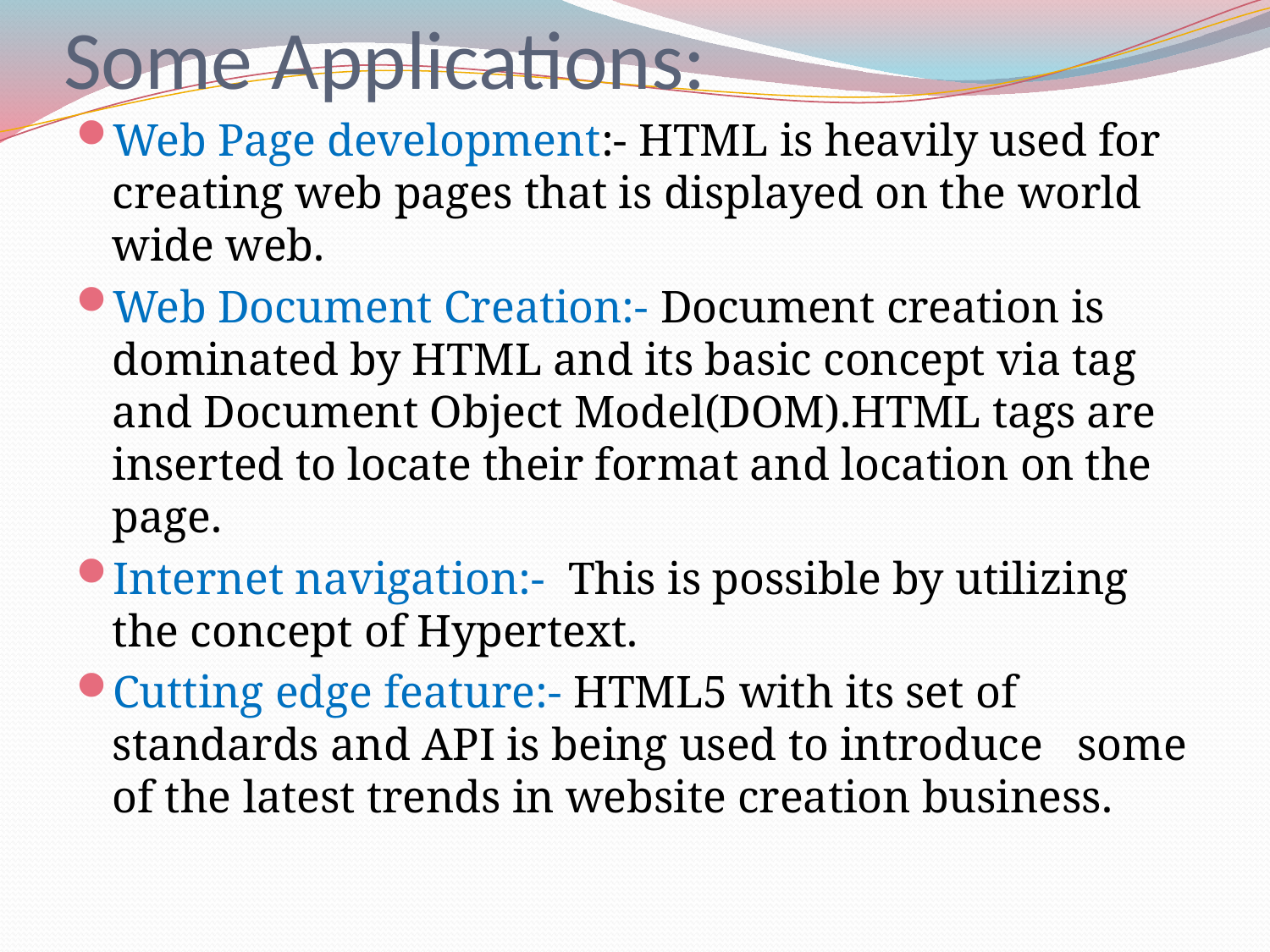

# Some Applications:
Web Page development:- HTML is heavily used for creating web pages that is displayed on the world wide web.
Web Document Creation:- Document creation is dominated by HTML and its basic concept via tag and Document Object Model(DOM).HTML tags are inserted to locate their format and location on the page.
Internet navigation:-  This is possible by utilizing the concept of Hypertext.
Cutting edge feature:- HTML5 with its set of standards and API is being used to introduce   some of the latest trends in website creation business.